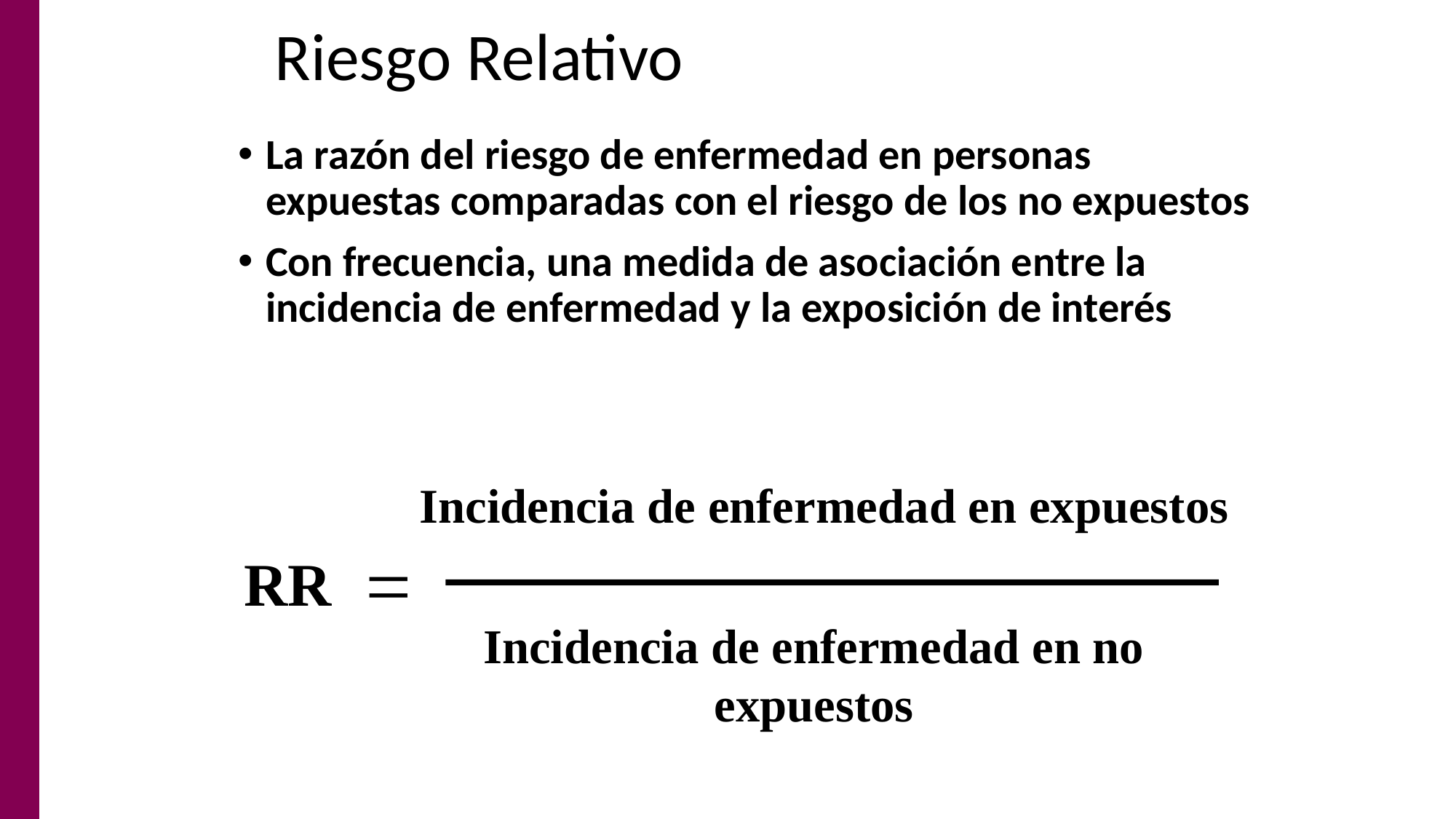

# Riesgo Relativo
La razón del riesgo de enfermedad en personas expuestas comparadas con el riesgo de los no expuestos
Con frecuencia, una medida de asociación entre la incidencia de enfermedad y la exposición de interés
Incidencia de enfermedad en expuestos
=
RR

Incidencia de enfermedad en no expuestos